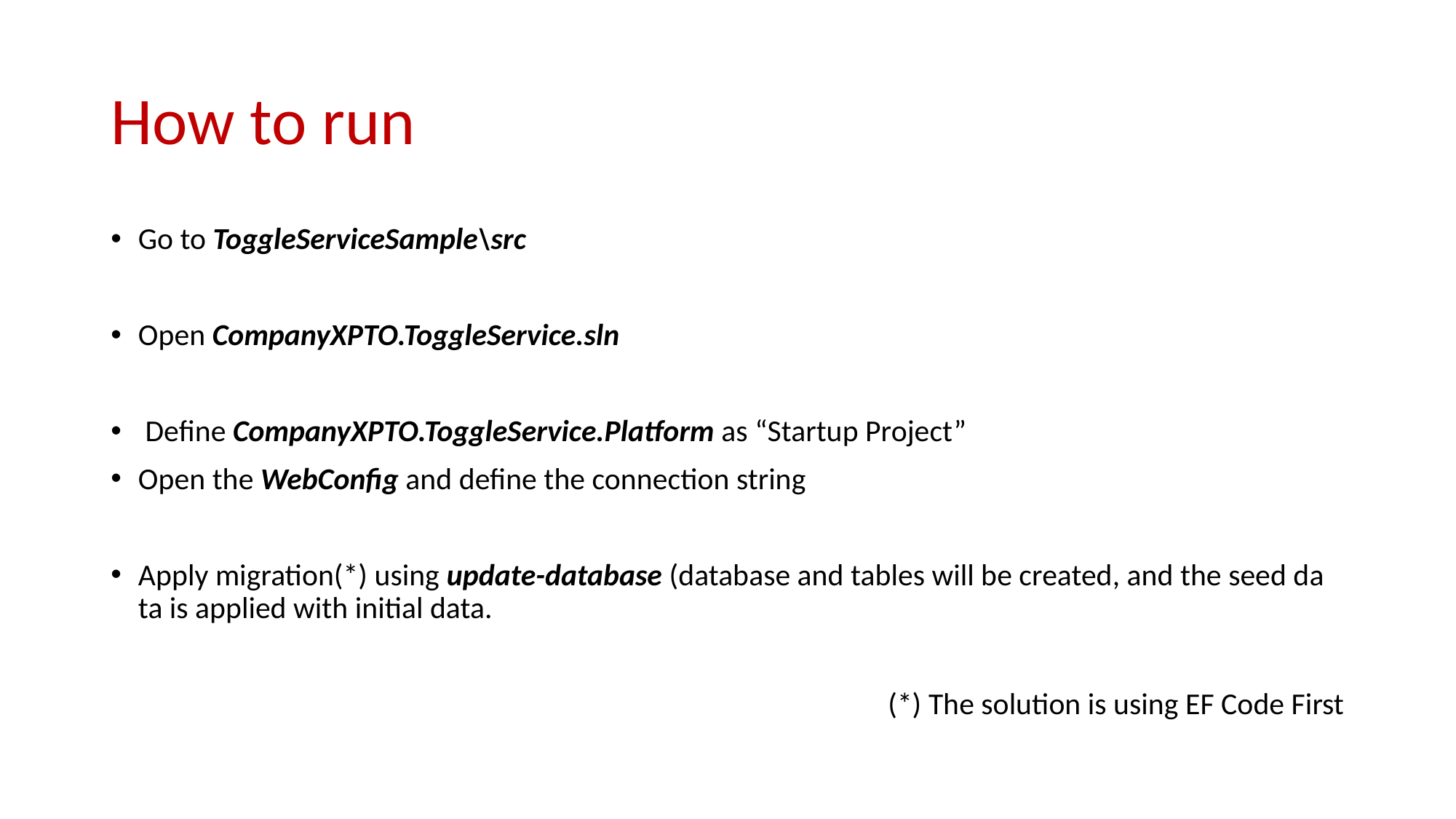

# How to run
Go to ToggleServiceSample\src

Open CompanyXPTO.ToggleService.sln

 Define CompanyXPTO.ToggleService.Platform as “Startup Project”
Open the WebConfig and define the connection string

Apply migration(*) using update-database (database and tables will be created, and the seed da ta is applied with initial data.

(*) The solution is using EF Code First